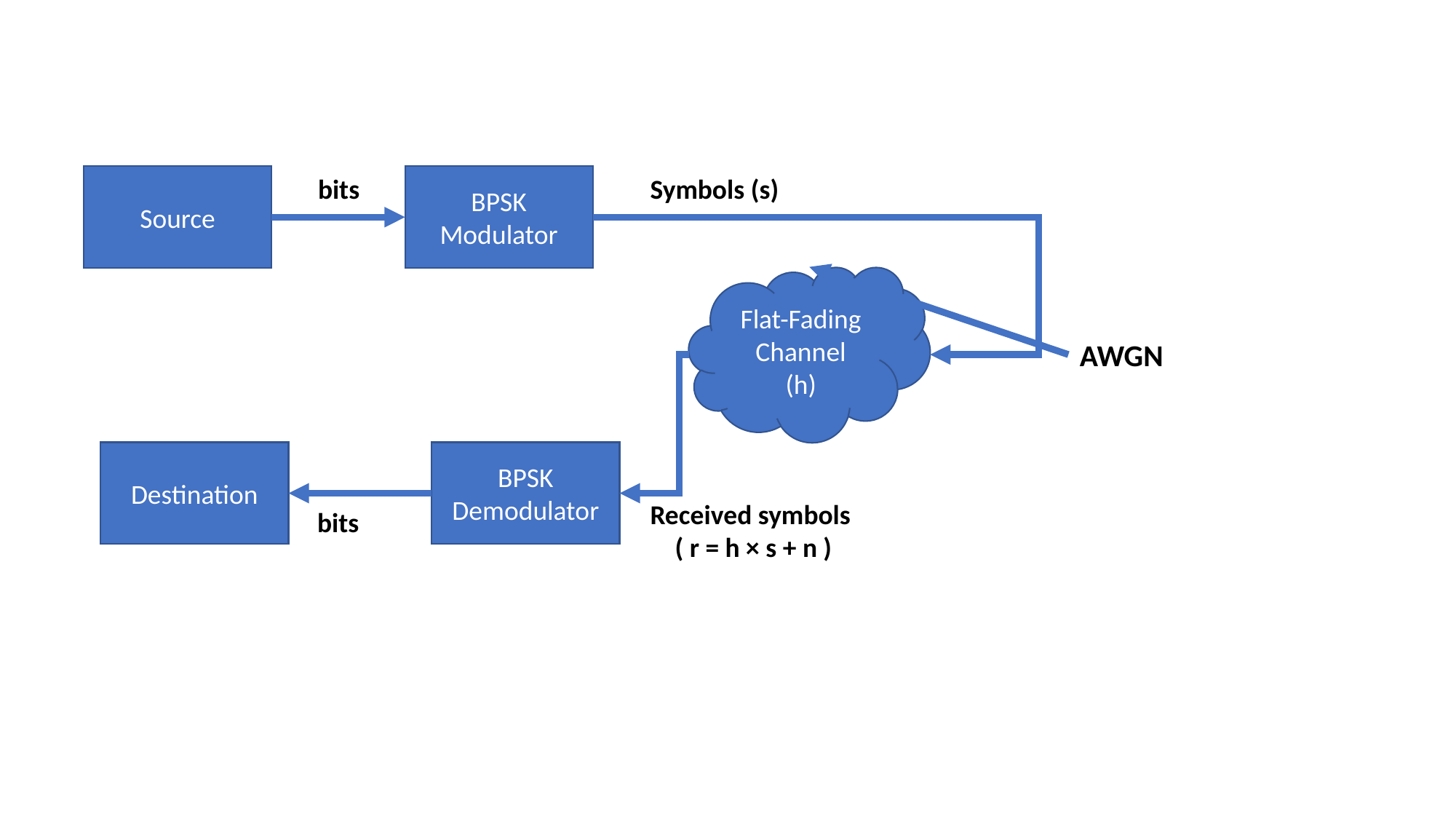

Source
bits
BPSK Modulator
Symbols (s)
Flat-Fading Channel
(h)
AWGN
Destination
BPSK Demodulator
Received symbols
( r = h × s + n )
bits